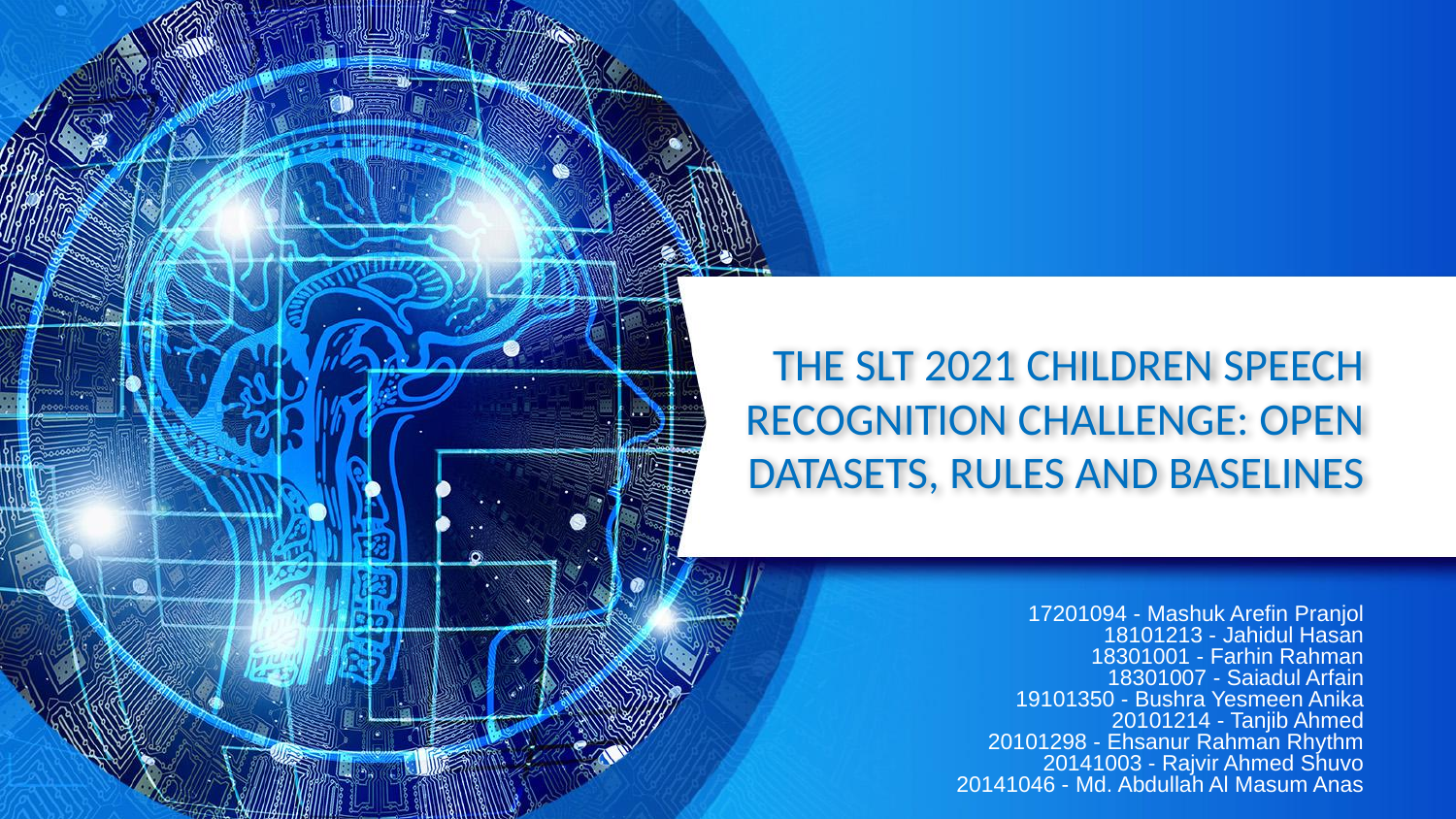

# THE SLT 2021 CHILDREN SPEECH RECOGNITION CHALLENGE: OPEN DATASETS, RULES AND BASELINES
17201094 - Mashuk Arefin Pranjol
18101213 - Jahidul Hasan
18301001 - Farhin Rahman
18301007 - Saiadul Arfain
19101350 - Bushra Yesmeen Anika
20101214 - Tanjib Ahmed
20101298 - Ehsanur Rahman Rhythm
20141003 - Rajvir Ahmed Shuvo
20141046 - Md. Abdullah Al Masum Anas